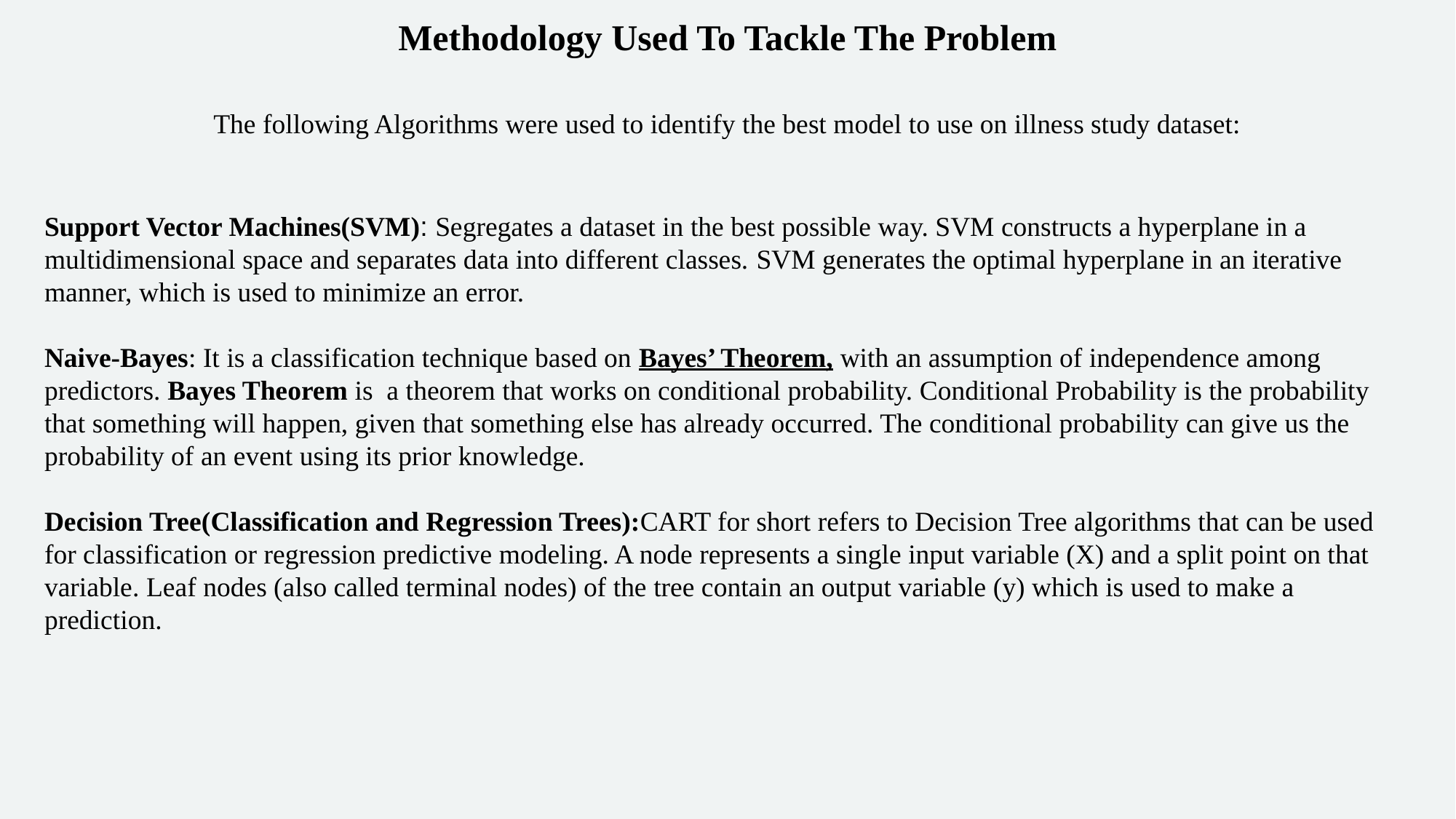

Methodology Used To Tackle The Problem
The following Algorithms were used to identify the best model to use on illness study dataset:
Support Vector Machines(SVM): Segregates a dataset in the best possible way. SVM constructs a hyperplane in a multidimensional space and separates data into different classes. SVM generates the optimal hyperplane in an iterative manner, which is used to minimize an error.

Naive-Bayes: It is a classification technique based on Bayes’ Theorem, with an assumption of independence among predictors. Bayes Theorem is  a theorem that works on conditional probability. Conditional Probability is the probability that something will happen, given that something else has already occurred. The conditional probability can give us the probability of an event using its prior knowledge.

Decision Tree(Classification and Regression Trees):CART for short refers to Decision Tree algorithms that can be used for classification or regression predictive modeling. A node represents a single input variable (X) and a split point on that variable. Leaf nodes (also called terminal nodes) of the tree contain an output variable (y) which is used to make a prediction.